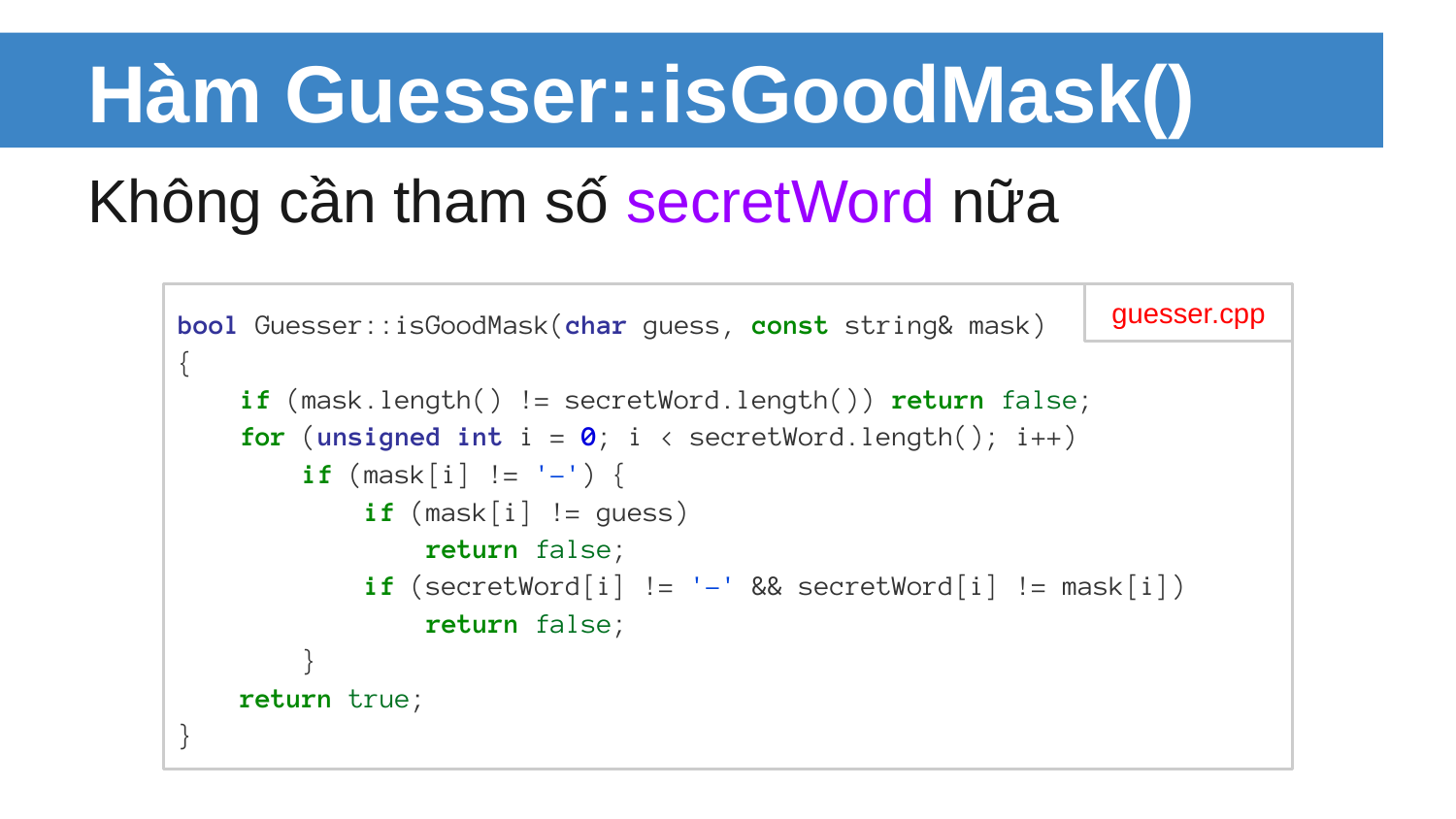

# Hàm Guesser::isGoodMask()
Không cần tham số secretWord nữa
bool Guesser::isGoodMask(char guess, const string& mask)
{
    if (mask.length() != secretWord.length()) return false;
    for (unsigned int i = 0; i < secretWord.length(); i++)
        if (mask[i] != '-') {
            if (mask[i] != guess)
                return false;
            if (secretWord[i] != '-' && secretWord[i] != mask[i])
                return false;
        }
    return true;
}
guesser.cpp